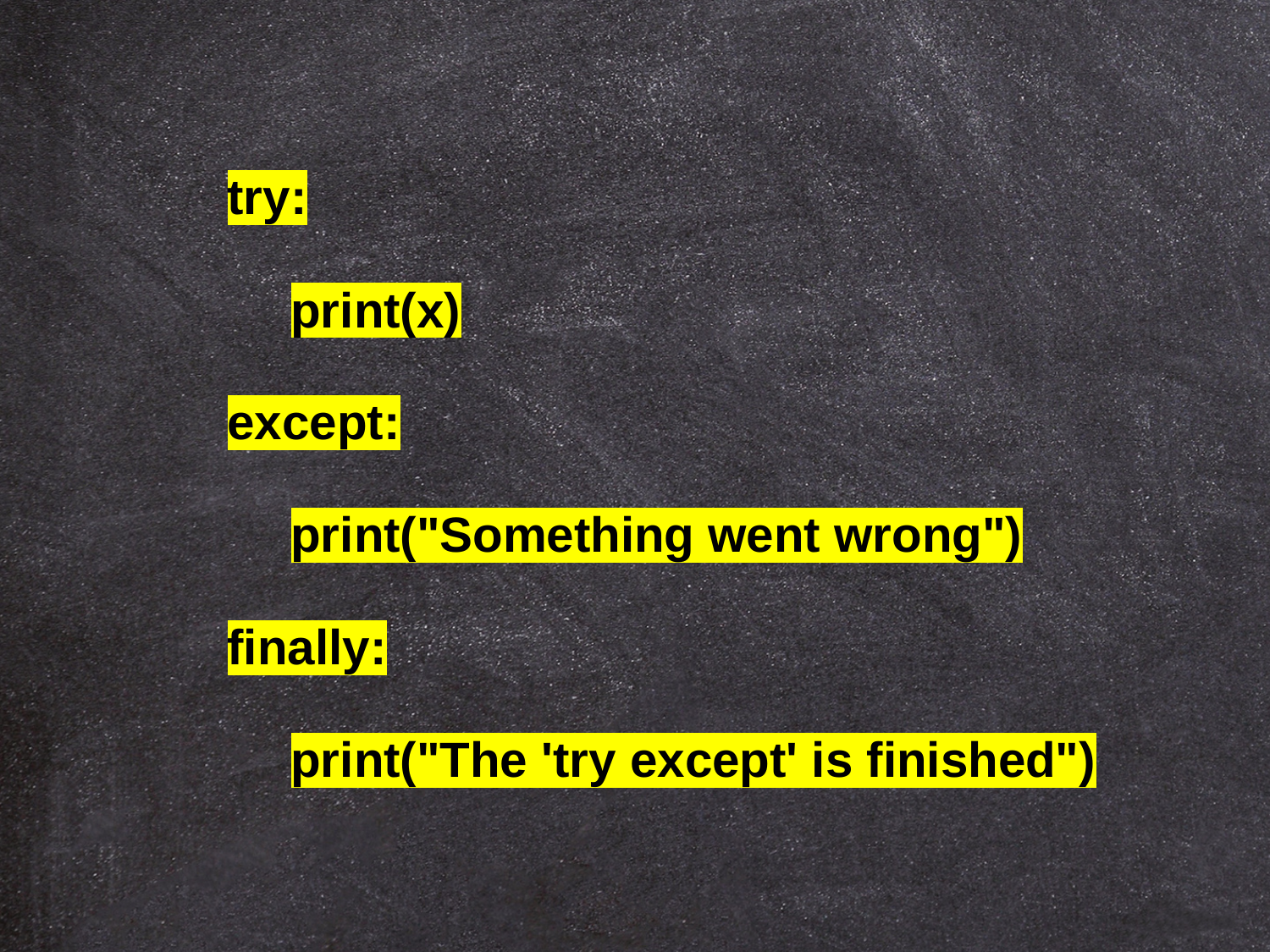

try:
print(x)
except:
print("Something went wrong")
finally:
print("The 'try except' is finished")